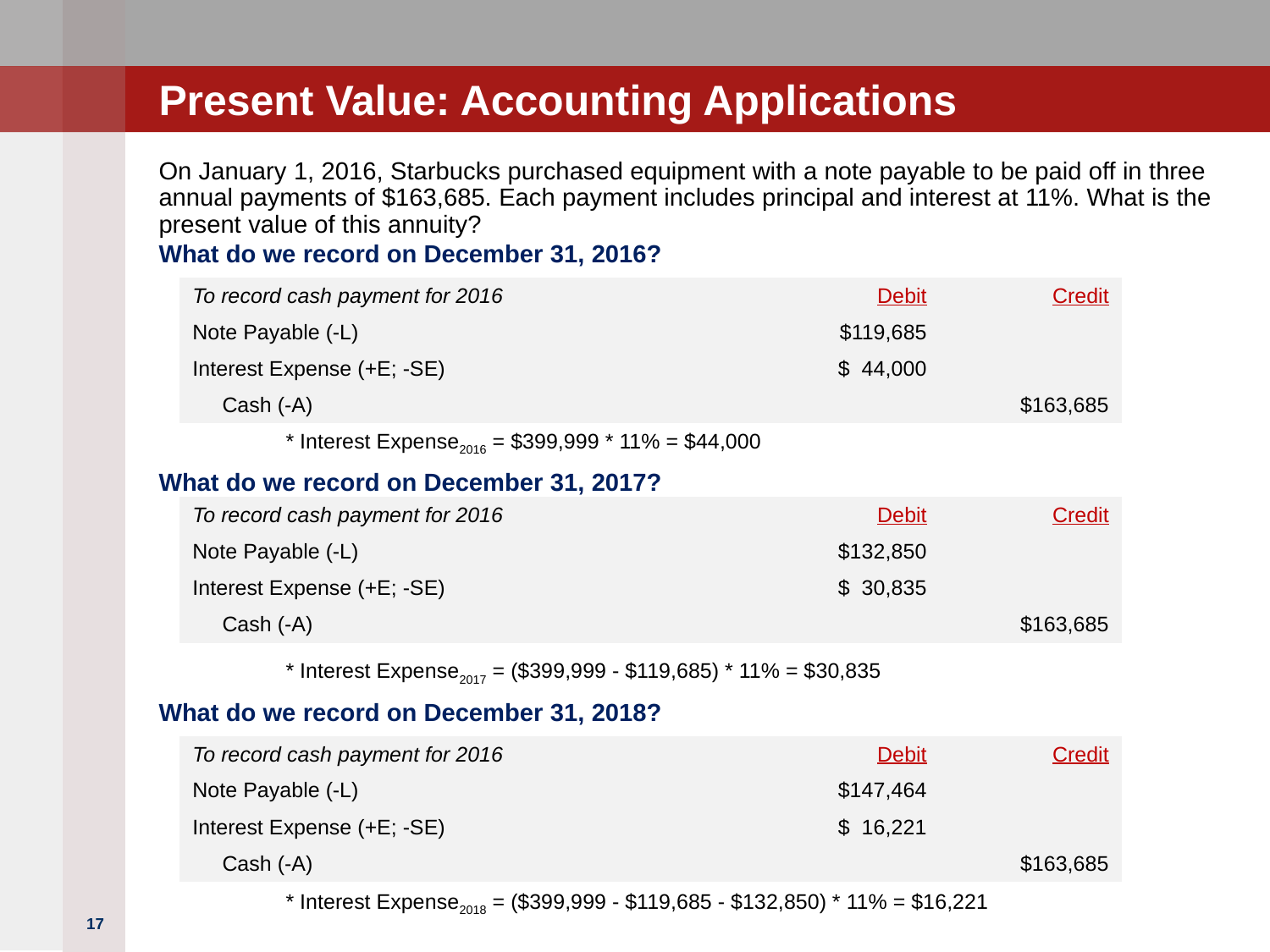

# Present Value: Accounting Applications
On January 1, 2016, Starbucks purchased equipment with a note payable to be paid off in three annual payments of $163,685. Each payment includes principal and interest at 11%. What is the present value of this annuity?
What do we record on December 31, 2016?

	* Interest Expense2016 = $399,999 * 11% = $44,000
What do we record on December 31, 2017?

	* Interest Expense2017 = ($399,999 - $119,685) * 11% = $30,835
What do we record on December 31, 2018?

	* Interest Expense2018 = ($399,999 - $119,685 - $132,850) * 11% = $16,221

| To record cash payment for 2016 | Debit | Credit |
| --- | --- | --- |
| Note Payable (-L) | $119,685 |  |
| Interest Expense (+E; -SE) | $ 44,000 |  |
| Cash (-A) |  | $163,685 |
| To record cash payment for 2016 | Debit | Credit |
| --- | --- | --- |
| Note Payable (-L) | $132,850 |  |
| Interest Expense (+E; -SE) | $ 30,835 |  |
| Cash (-A) |  | $163,685 |
| To record cash payment for 2016 | Debit | Credit |
| --- | --- | --- |
| Note Payable (-L) | $147,464 |  |
| Interest Expense (+E; -SE) | $ 16,221 |  |
| Cash (-A) |  | $163,685 |

17